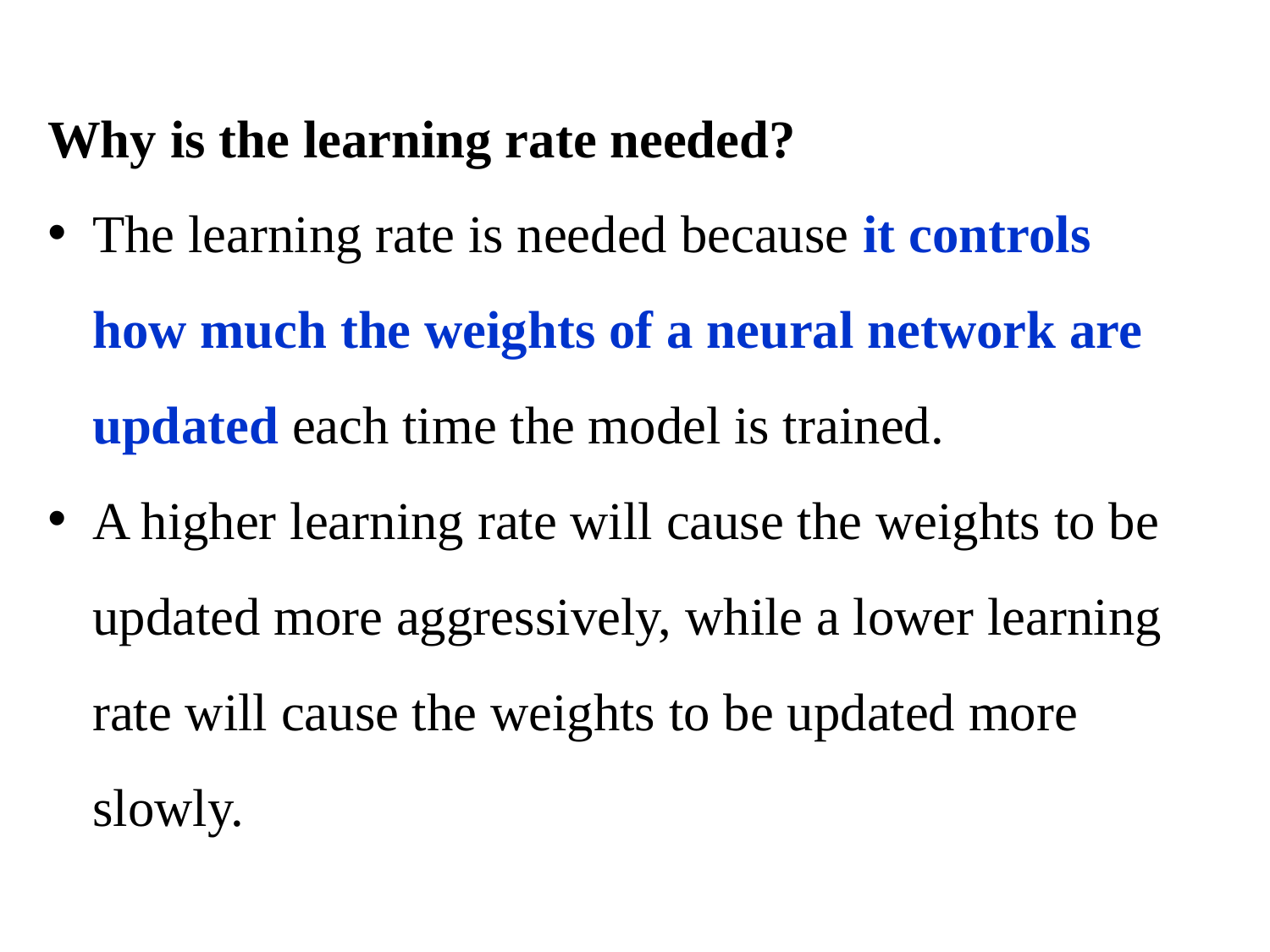

Why is the learning rate needed?
The learning rate is needed because it controls how much the weights of a neural network are updated each time the model is trained.
A higher learning rate will cause the weights to be updated more aggressively, while a lower learning rate will cause the weights to be updated more slowly.